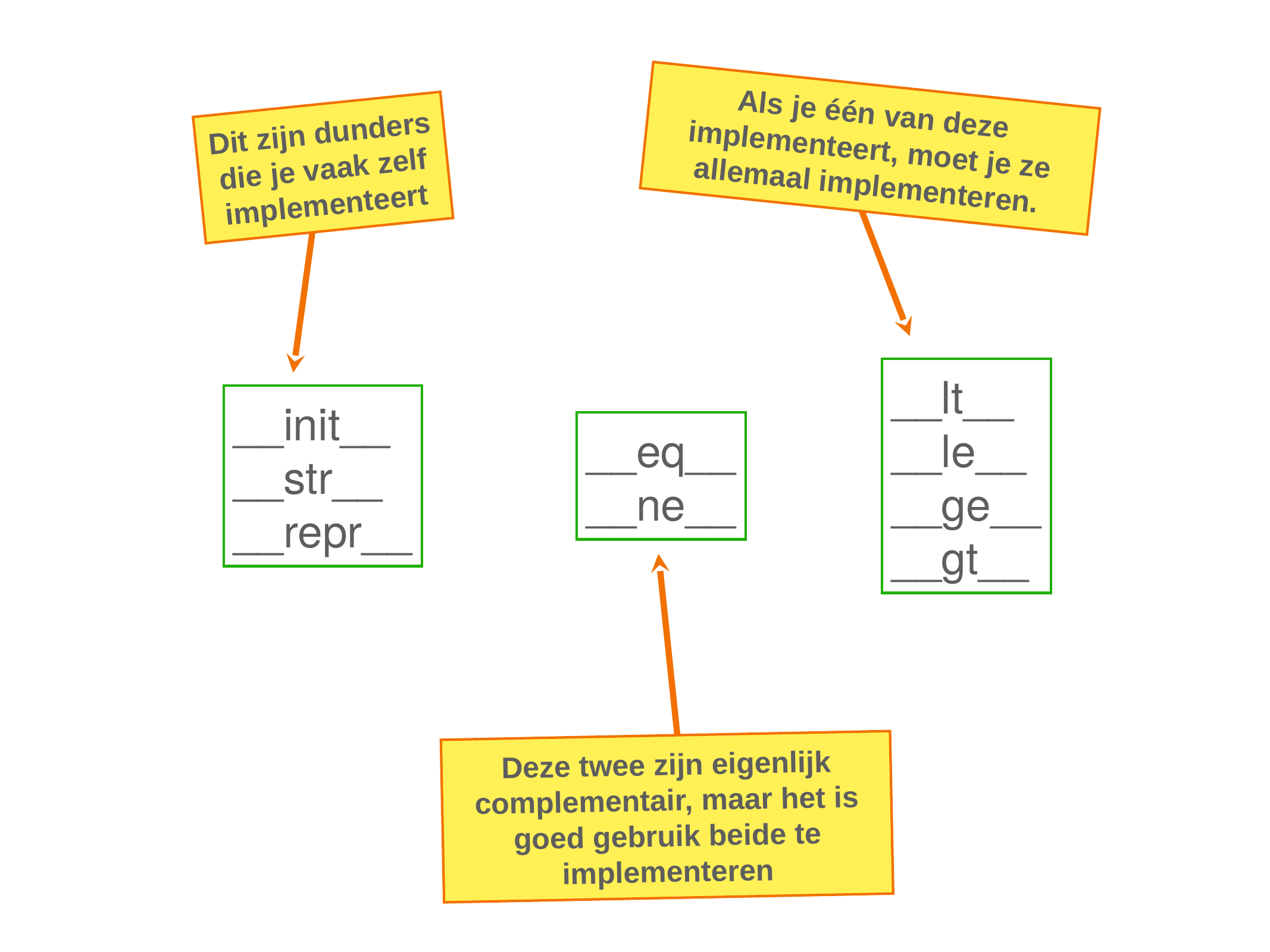

Als je één van deze implementeert, moet je ze allemaal implementeren.

Dit zijn dunders die je vaak zelf implementeert

__lt__
__le__
__ge__
__gt__
__init__
__str__
__repr__
__eq__
__ne__

Deze twee zijn eigenlijk complementair, maar het is goed gebruik beide te implementeren